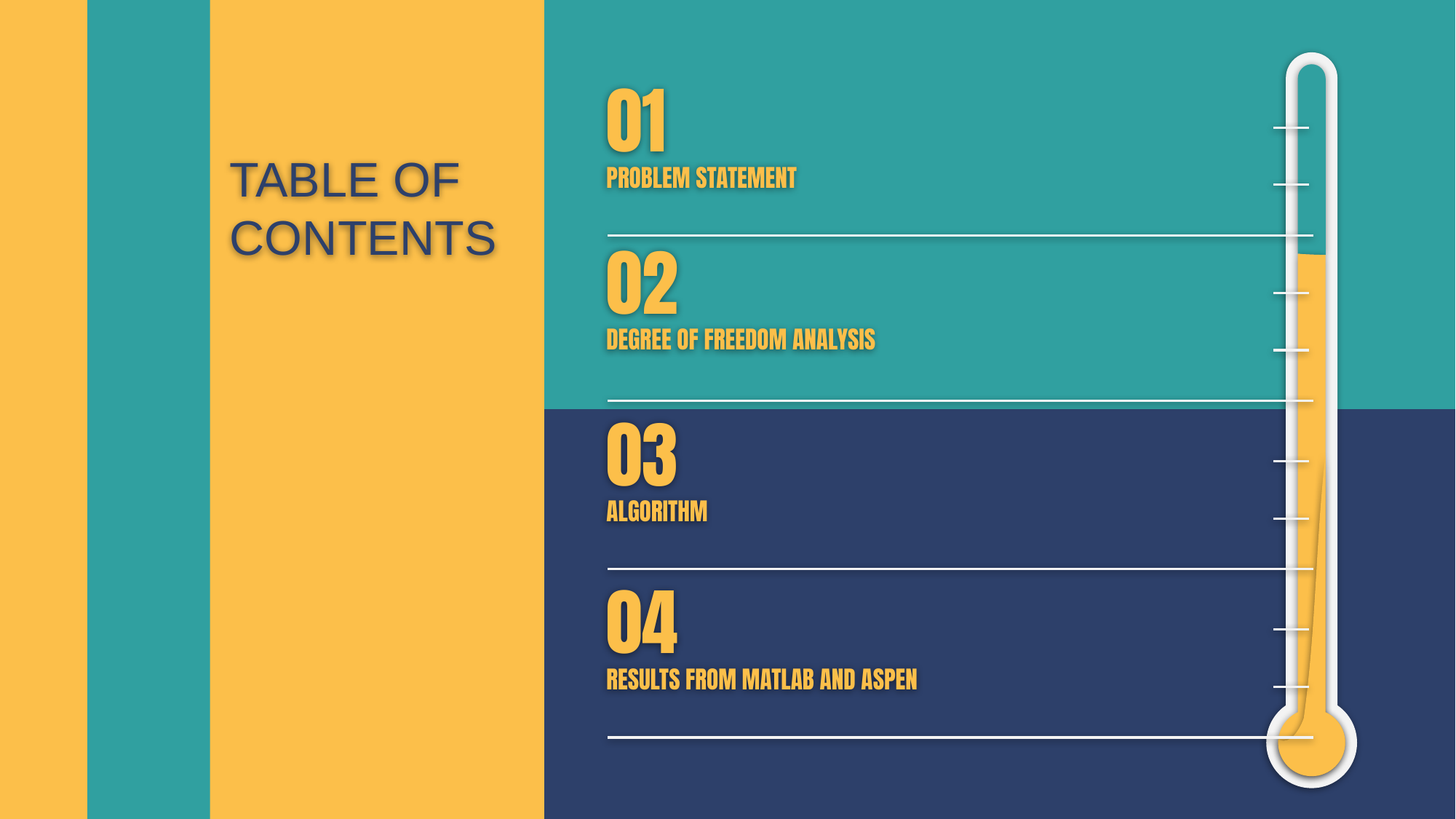

# 01
TABLE OF CONTENTS
PROBLEM STATEMENT
02
DEGREE OF FREEDOM ANALYSIS
03
ALGORITHM
04
RESULTS FROM MATLAB AND ASPEN